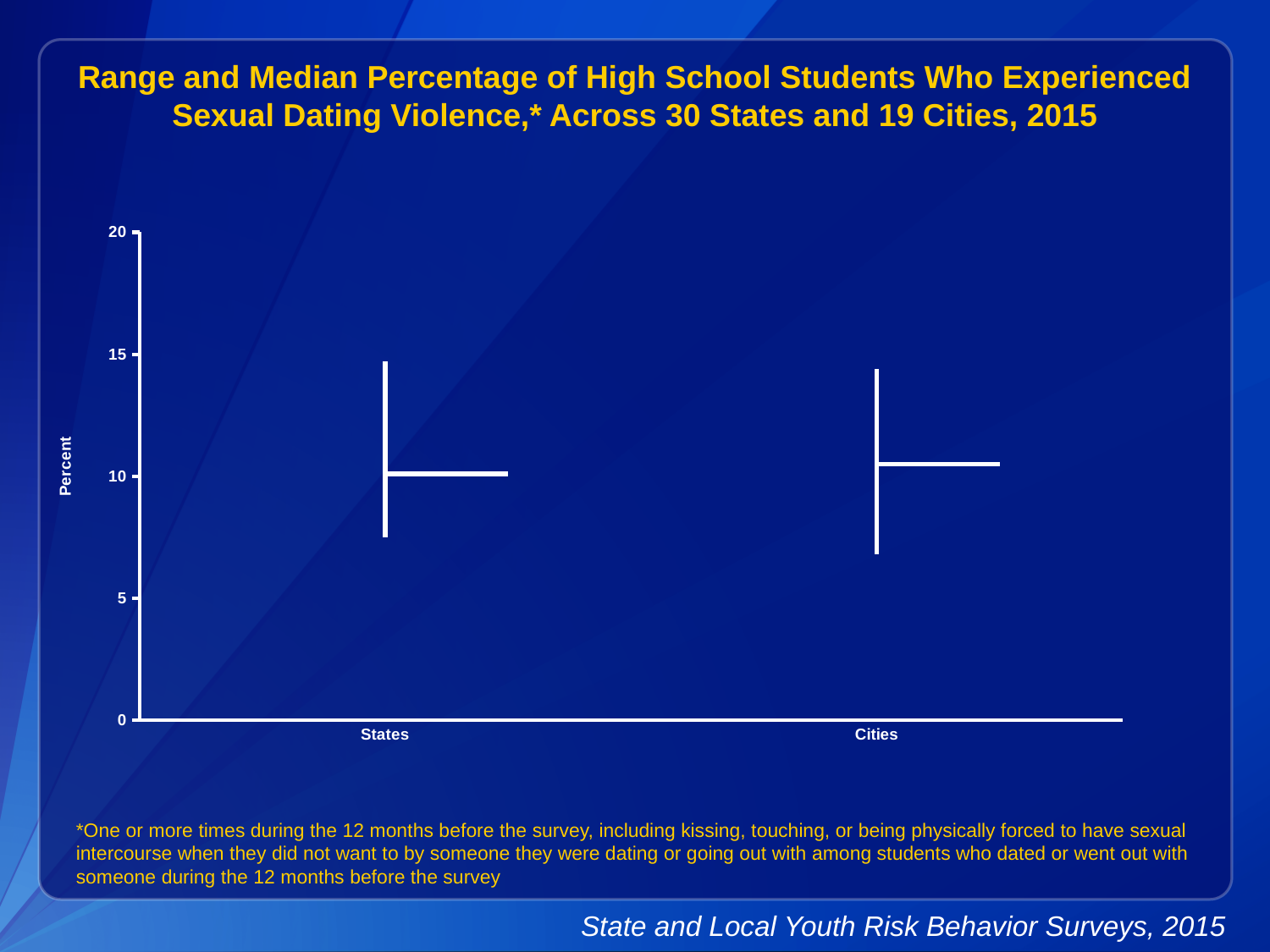

Range and Median Percentage of High School Students Who Experienced Sexual Dating Violence,* Across 30 States and 19 Cities, 2015

[unsupported chart]

*One or more times during the 12 months before the survey, including kissing, touching, or being physically forced to have sexual intercourse when they did not want to by someone they were dating or going out with among students who dated or went out with someone during the 12 months before the survey
State and Local Youth Risk Behavior Surveys, 2015